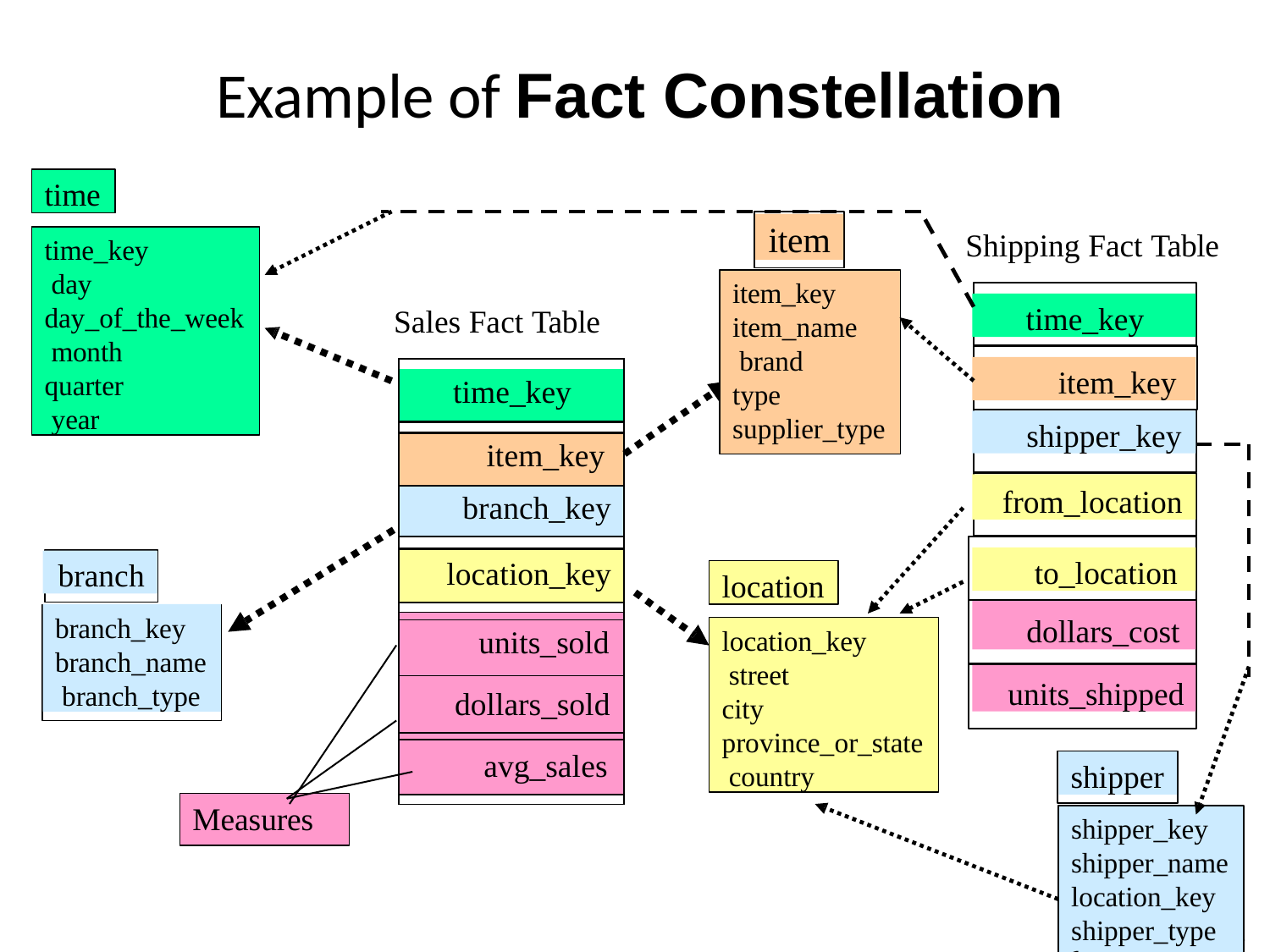

# Example of Fact Constellation
time

item
Shipping Fact Table
time_key  day
day_of_the_week  month
quarter  year

item_key  item_name  brand
type  supplier_type

time_key
Sales Fact Table

item_key
|  |
| --- |
| time\_key |
|  |
| item\_key |
| branch\_key |
|  |
| location\_key |
|  |
|  |
| units\_sold |
| dollars\_sold |
|  |
| avg\_sales |
|  |

shipper_key

from_location

to_location

branch
location

dollars_cost
branch_key  branch_name  branch_type
location_key  street
city  province_or_state  country

units_shipped

shipper

Measures
shipper_key  shipper_name  location_key  shipper_type	1
2